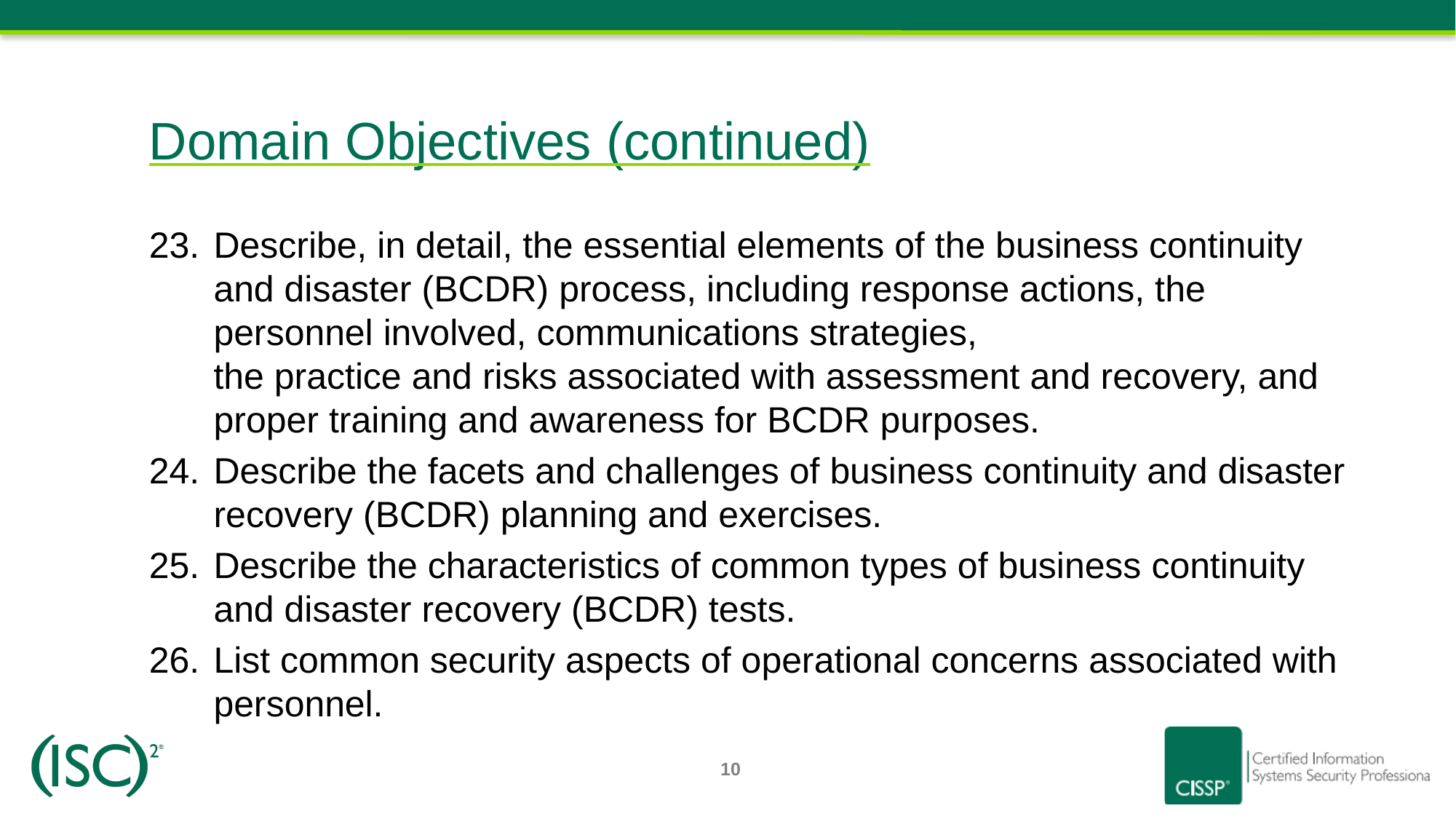

Domain Objectives (continued)
Describe, in detail, the essential elements of the business continuity and disaster (BCDR) process, including response actions, the personnel involved, communications strategies,
the practice and risks associated with assessment and recovery, and proper training and awareness for BCDR purposes.
Describe the facets and challenges of business continuity and disaster recovery (BCDR) planning and exercises.
Describe the characteristics of common types of business continuity and disaster recovery (BCDR) tests.
List common security aspects of operational concerns associated with personnel.